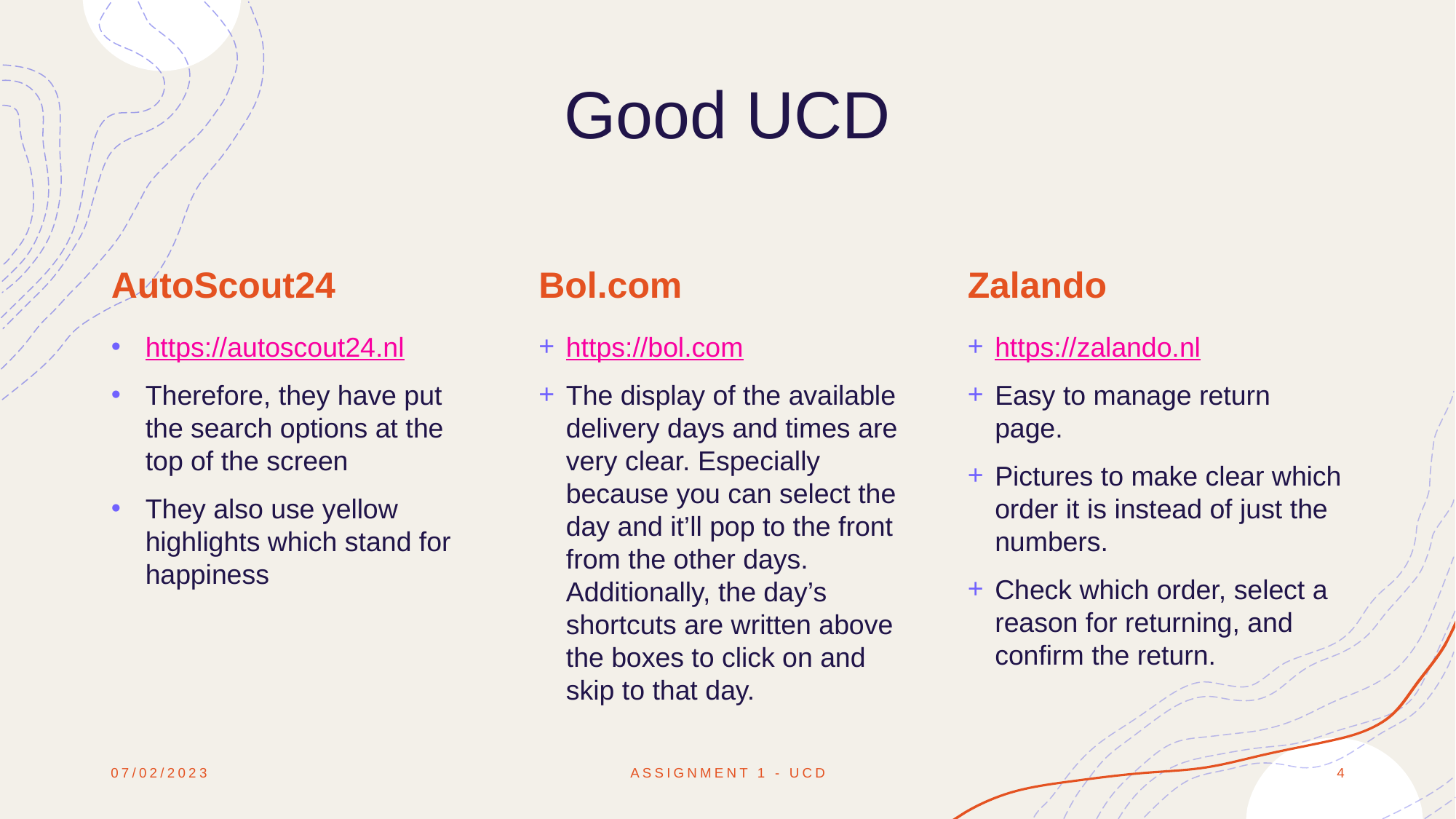

# Good UCD
AutoScout24
Bol.com
Zalando
https://autoscout24.nl
Therefore, they have put the search options at the top of the screen
They also use yellow highlights which stand for happiness
https://bol.com
The display of the available delivery days and times are very clear. Especially because you can select the day and it’ll pop to the front from the other days. Additionally, the day’s shortcuts are written above the boxes to click on and skip to that day.

https://zalando.nl
Easy to manage return page.
Pictures to make clear which order it is instead of just the numbers.
Check which order, select a reason for returning, and confirm the return.

07/02/2023
ASSIGNMENT 1 - UCD
4